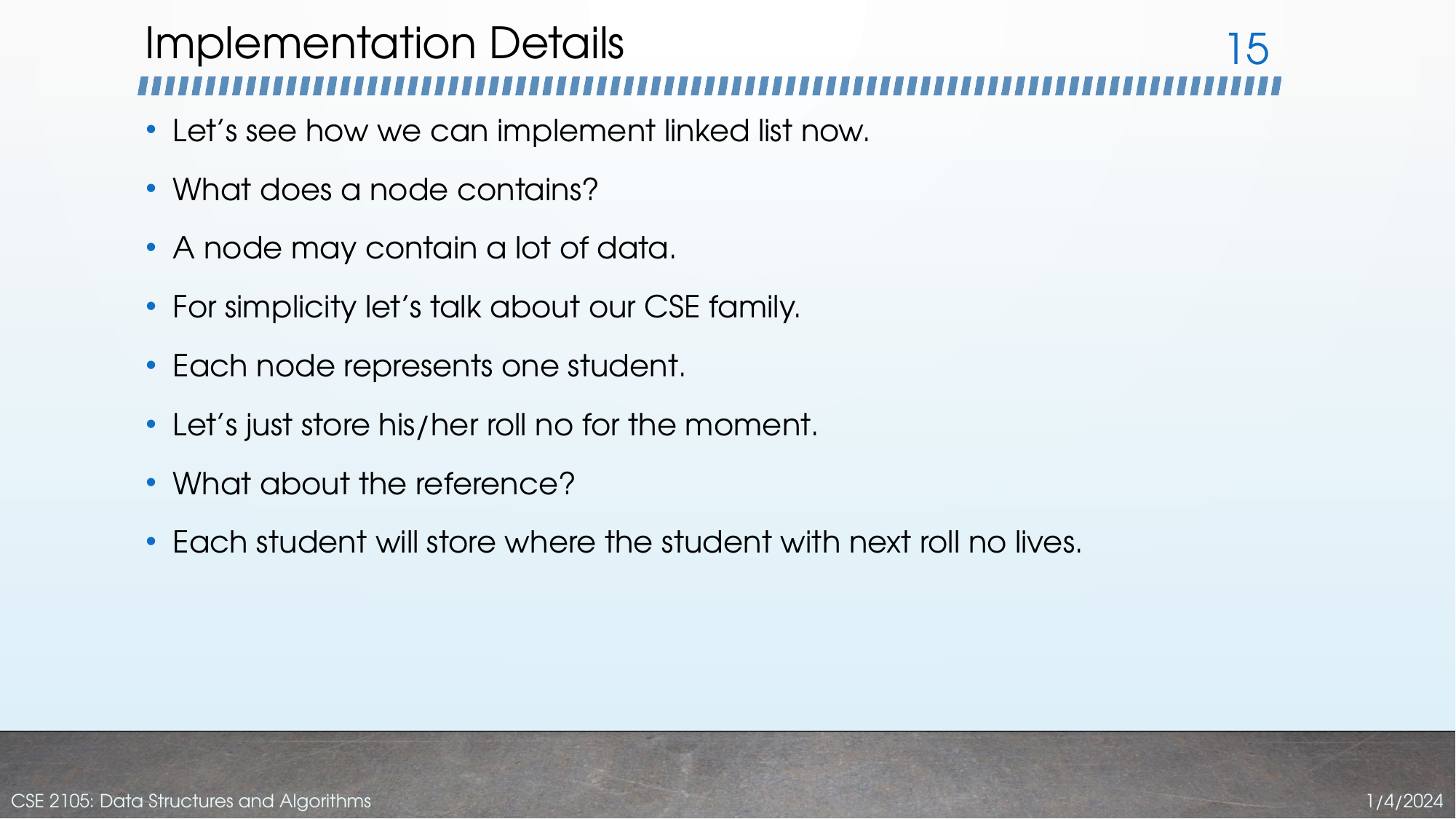

# Implementation Details
15
Let’s see how we can implement linked list now.
What does a node contains?
A node may contain a lot of data.
For simplicity let’s talk about our CSE family.
Each node represents one student.
Let’s just store his/her roll no for the moment.
What about the reference?
Each student will store where the student with next roll no lives.
1/4/2024
CSE 2105: Data Structures and Algorithms